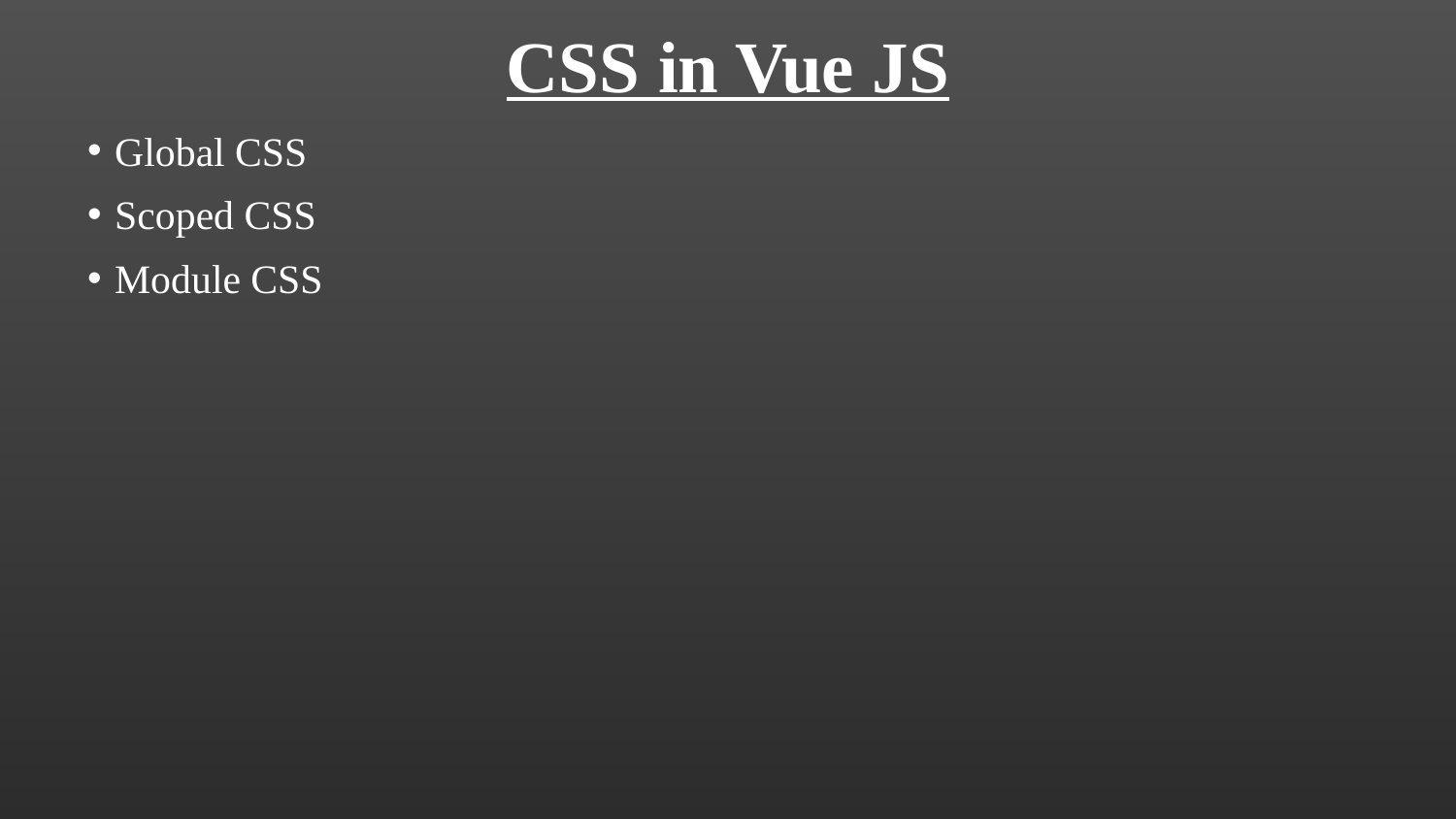

CSS in Vue JS
Global CSS
Scoped CSS
Module CSS